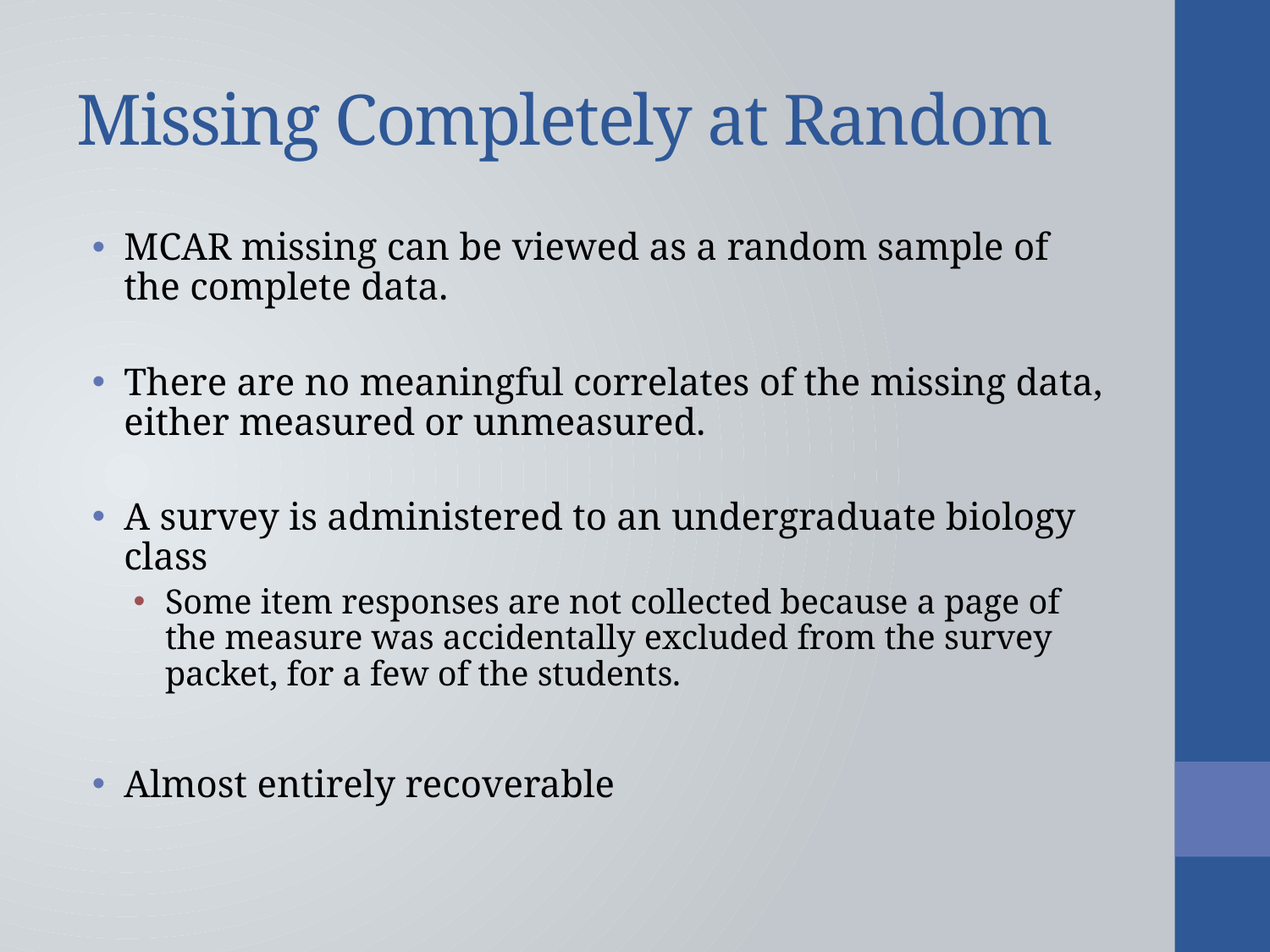

# Missing Completely at Random
MCAR missing can be viewed as a random sample of the complete data.

There are no meaningful correlates of the missing data, either measured or unmeasured.

A survey is administered to an undergraduate biology class
Some item responses are not collected because a page of the measure was accidentally excluded from the survey packet, for a few of the students.

Almost entirely recoverable